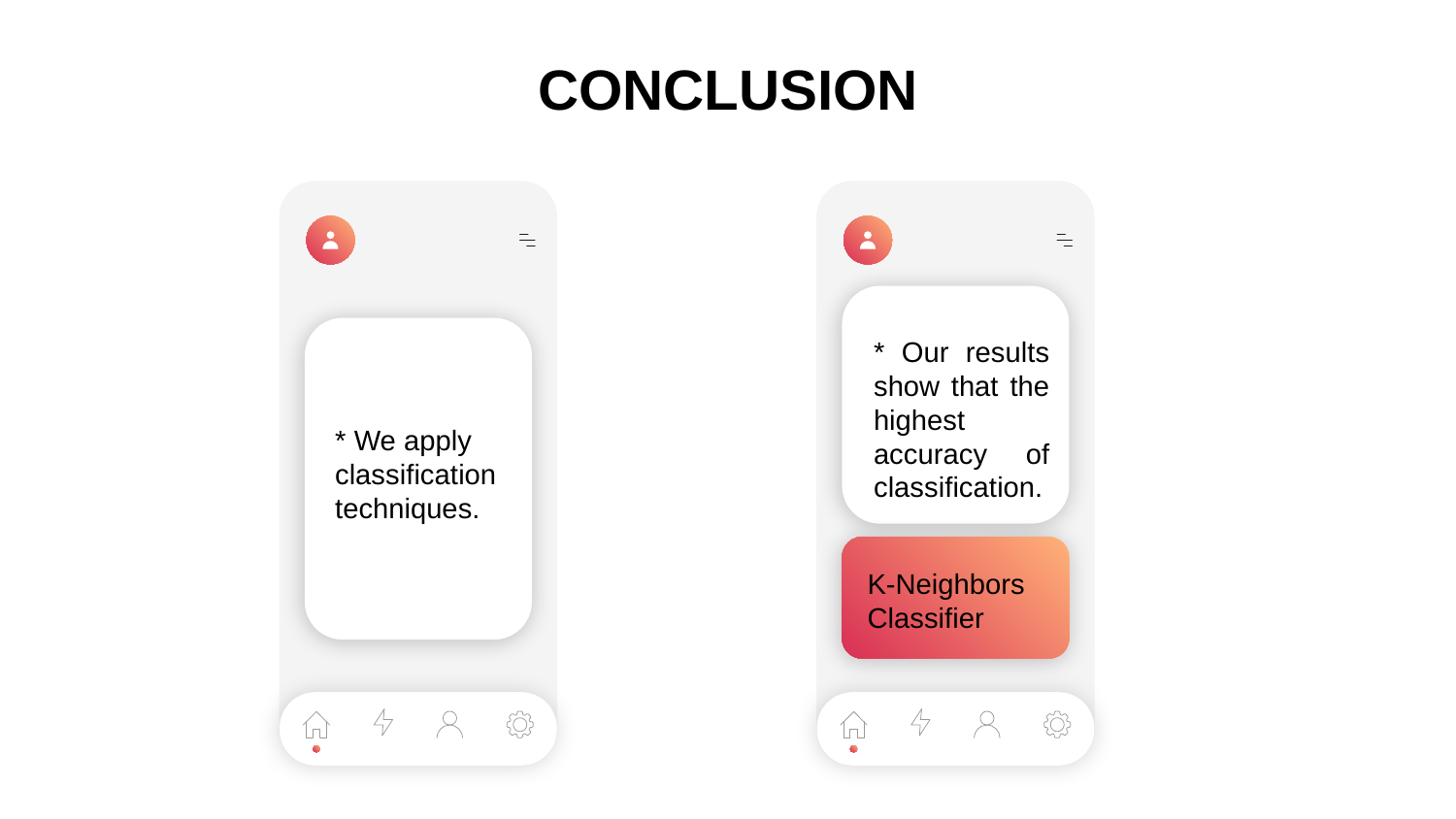

# CONCLUSION

* Our results show that the highest accuracy of classification.

K-Neighbors Classifier

* We apply classification techniques.